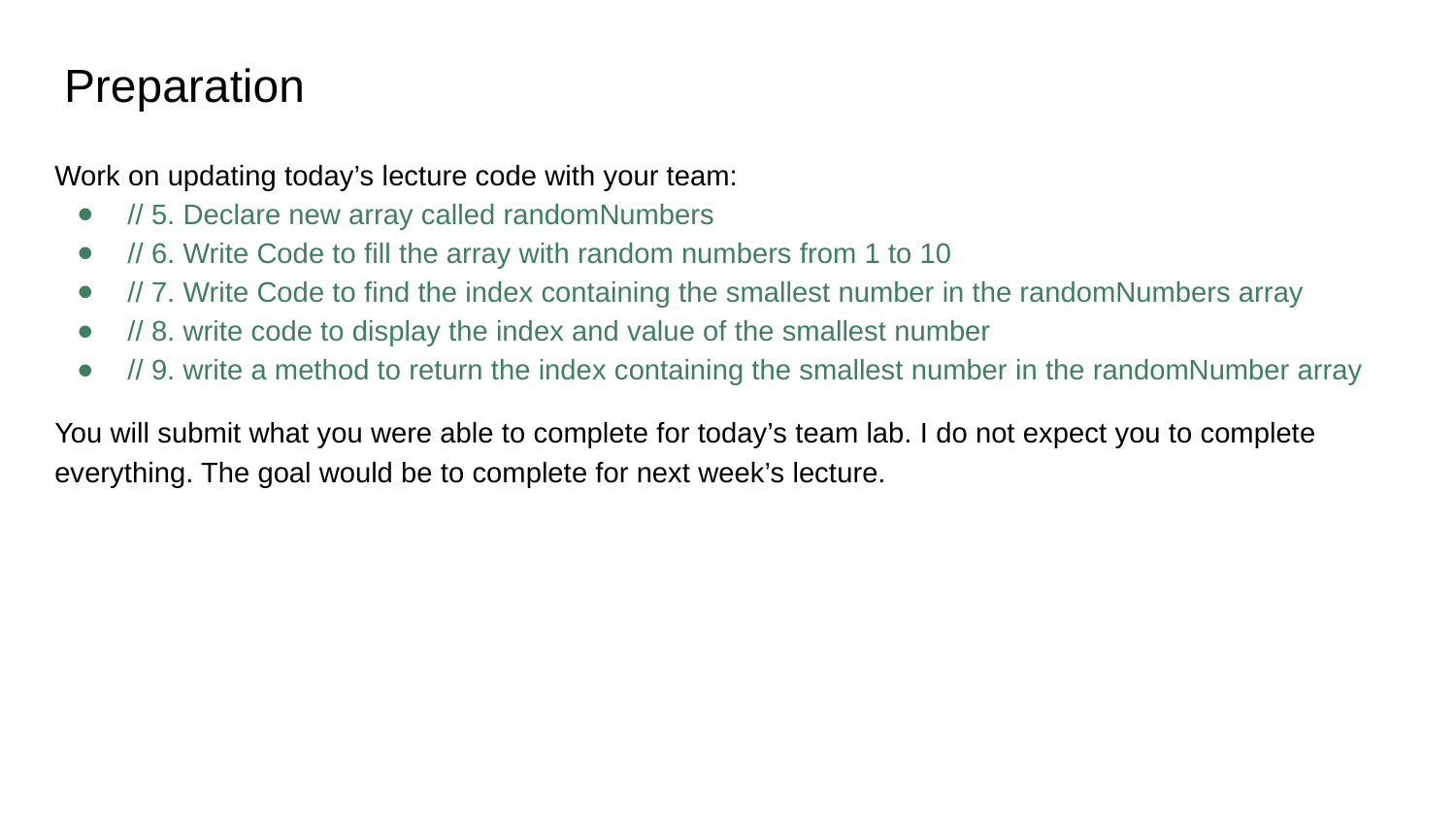

# Preparation
Work on updating today’s lecture code with your team:
// 5. Declare new array called randomNumbers
// 6. Write Code to fill the array with random numbers from 1 to 10
// 7. Write Code to find the index containing the smallest number in the randomNumbers array
// 8. write code to display the index and value of the smallest number
// 9. write a method to return the index containing the smallest number in the randomNumber array
You will submit what you were able to complete for today’s team lab. I do not expect you to complete everything. The goal would be to complete for next week’s lecture.